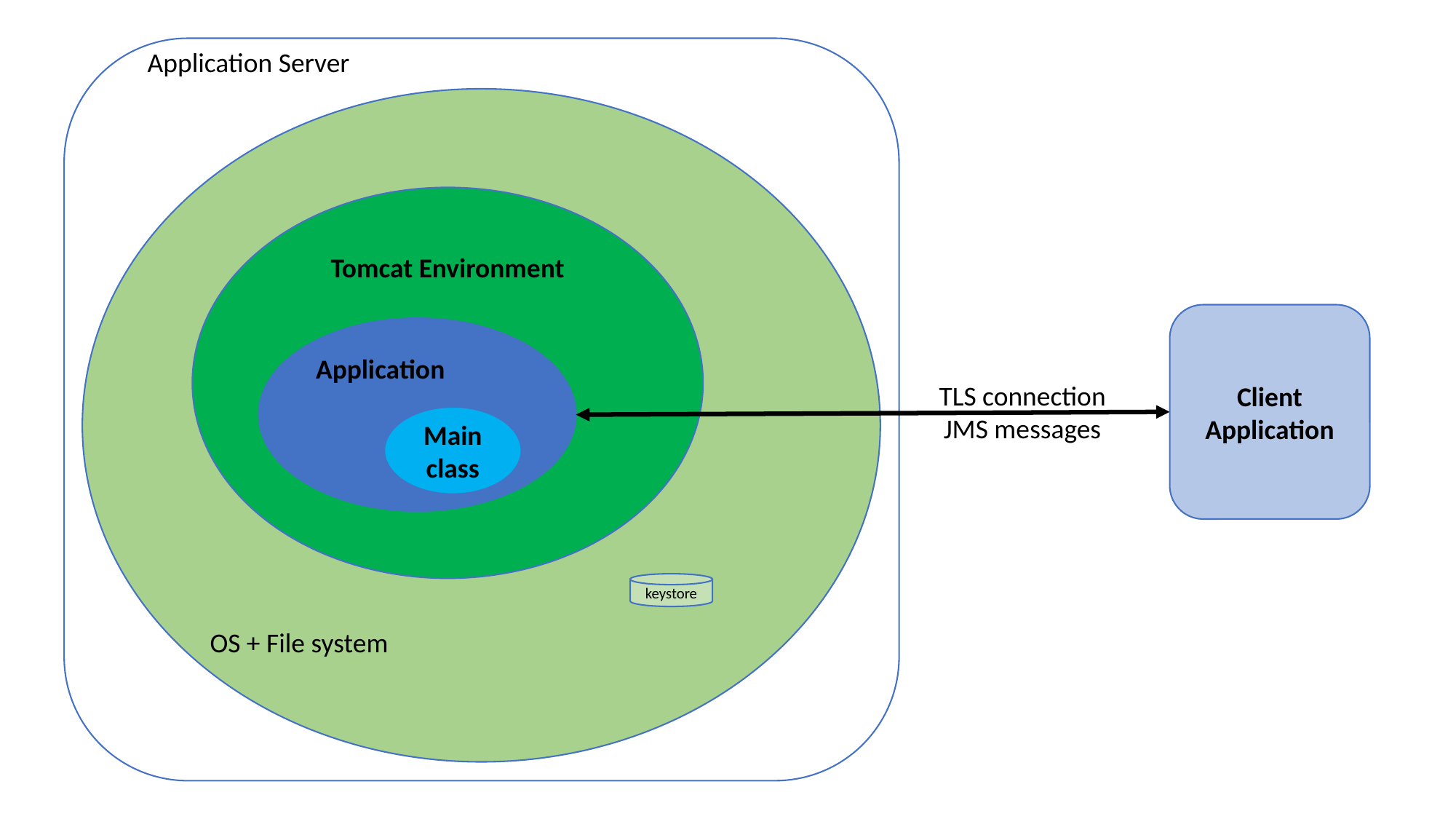

Application Server
OS + File system
Tomcat Environment
Client Application
Application
TLS connection
JMS messages
Main class
keystore